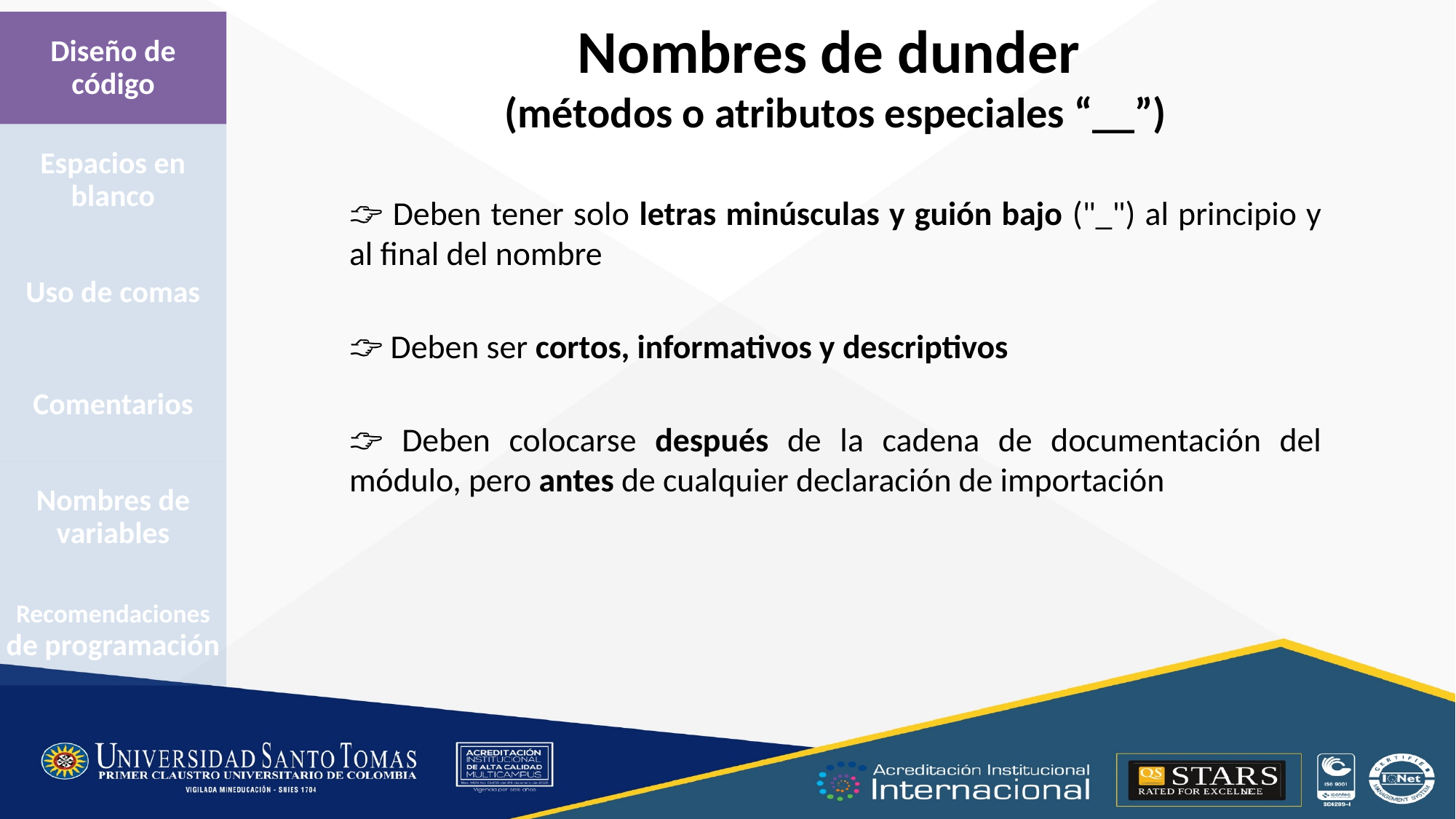

Diseño de código
# Nombres de dunder (métodos o atributos especiales “__”)
Espacios en blanco

👉 Deben tener solo letras minúsculas y guión bajo ("_") al principio y al final del nombre

👉 Deben ser cortos, informativos y descriptivos

👉 Deben colocarse después de la cadena de documentación del módulo, pero antes de cualquier declaración de importación

Uso de comas
Comentarios
Nombres de variables
Recomendaciones de programación